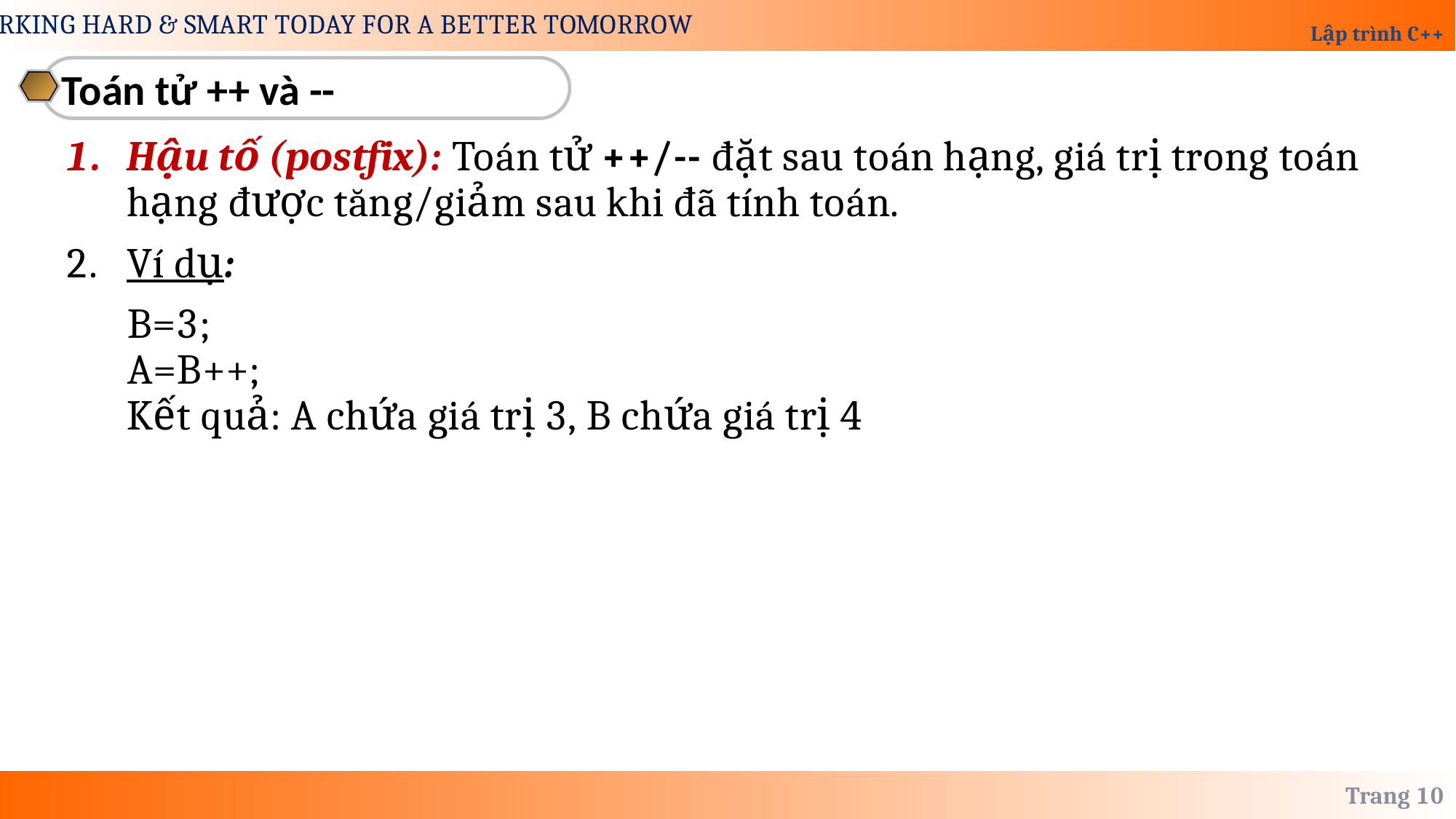

Toán tử ++ và --

Hậu tố (postfix): Toán tử ++/-- đặt sau toán hạng, giá trị trong toán hạng được tăng/giảm sau khi đã tính toán.
Ví dụ:
	B=3;
A=B++;
Kết quả: A chứa giá trị 3, B chứa giá trị 4

Trang 10